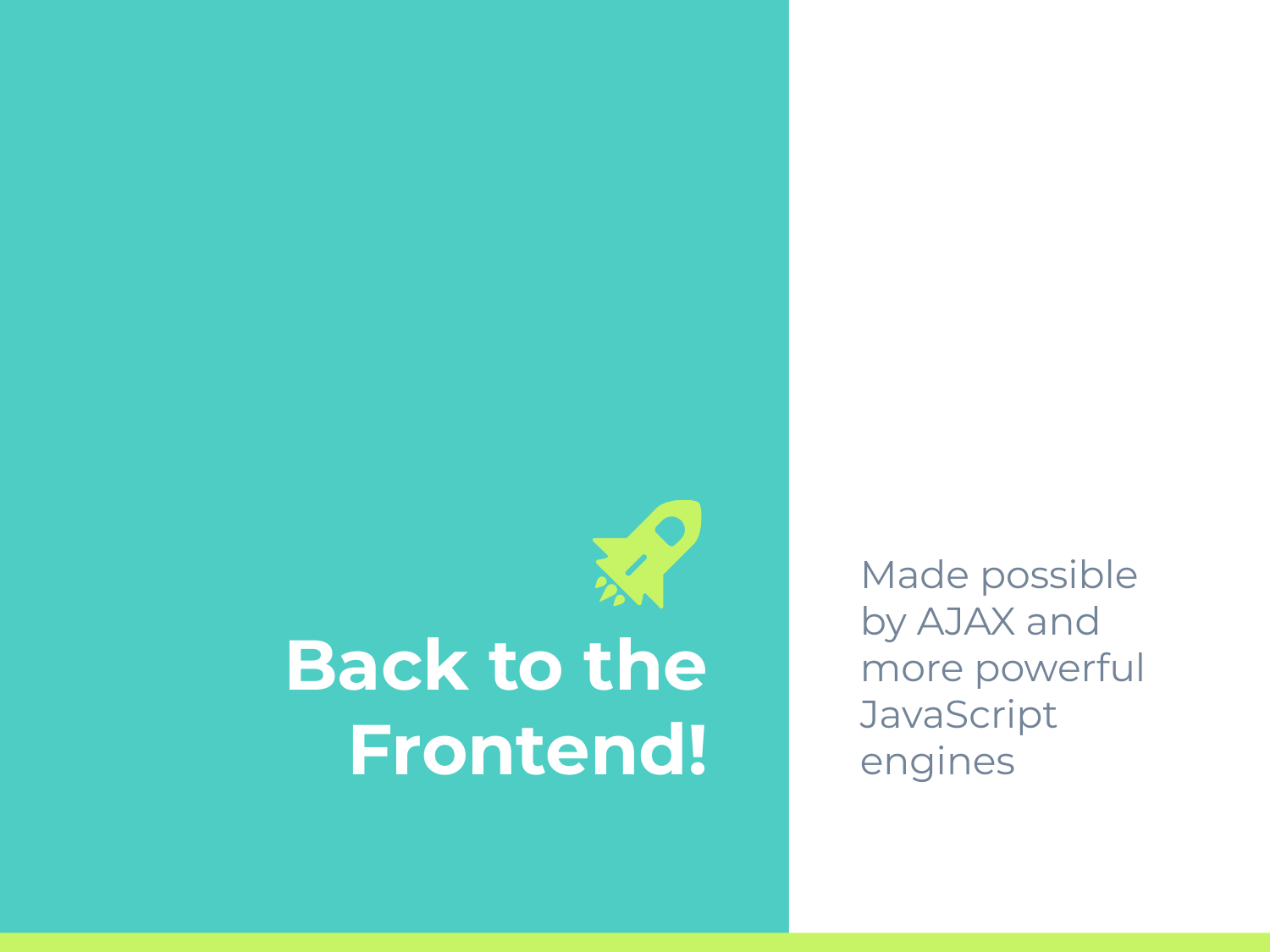

Made possible by AJAX and more powerful JavaScript engines
# Back to the Frontend!